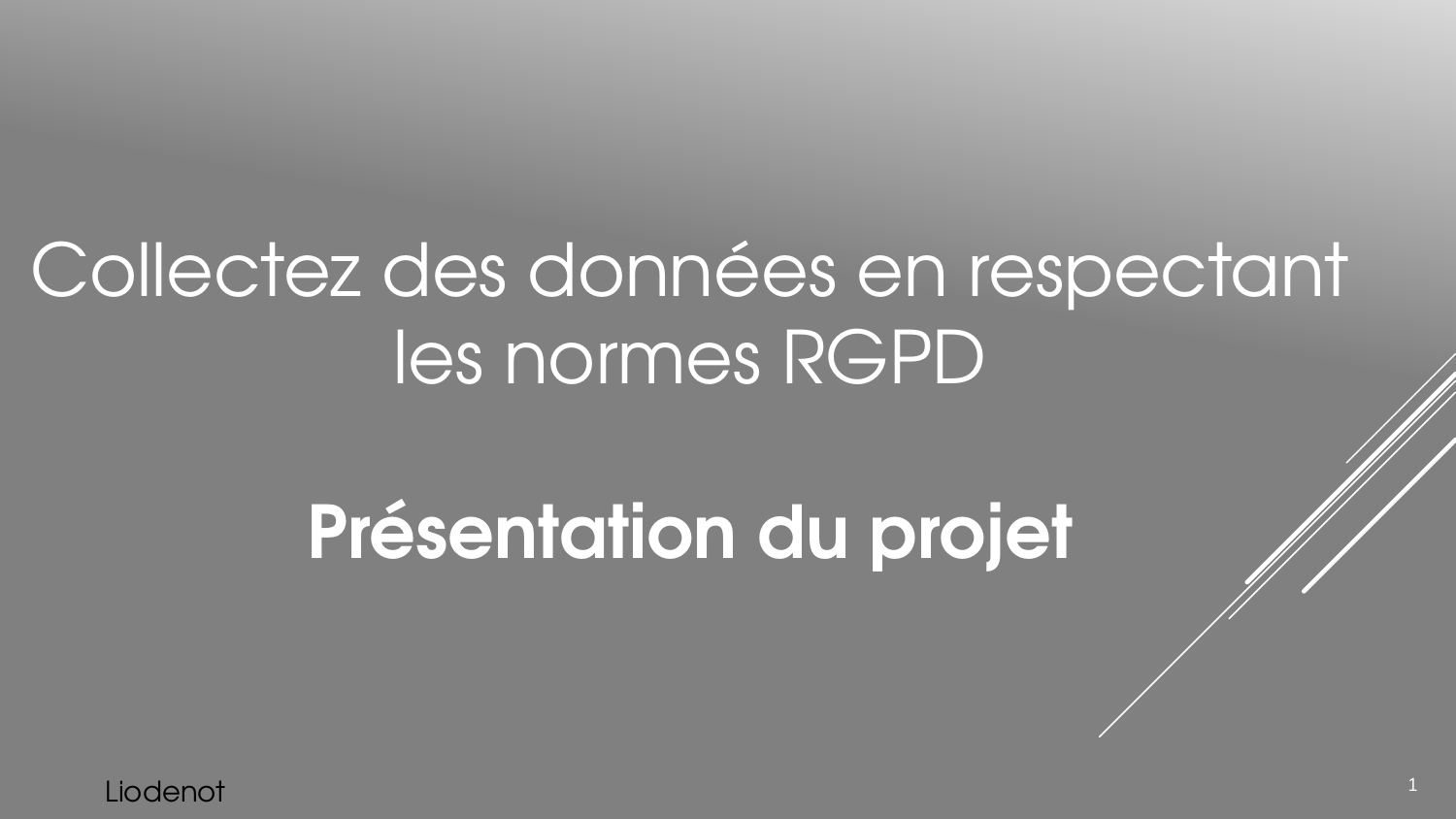

# Collectez des données en respectant les normes RGPD Présentation du projet
	Liodenot Julien

1